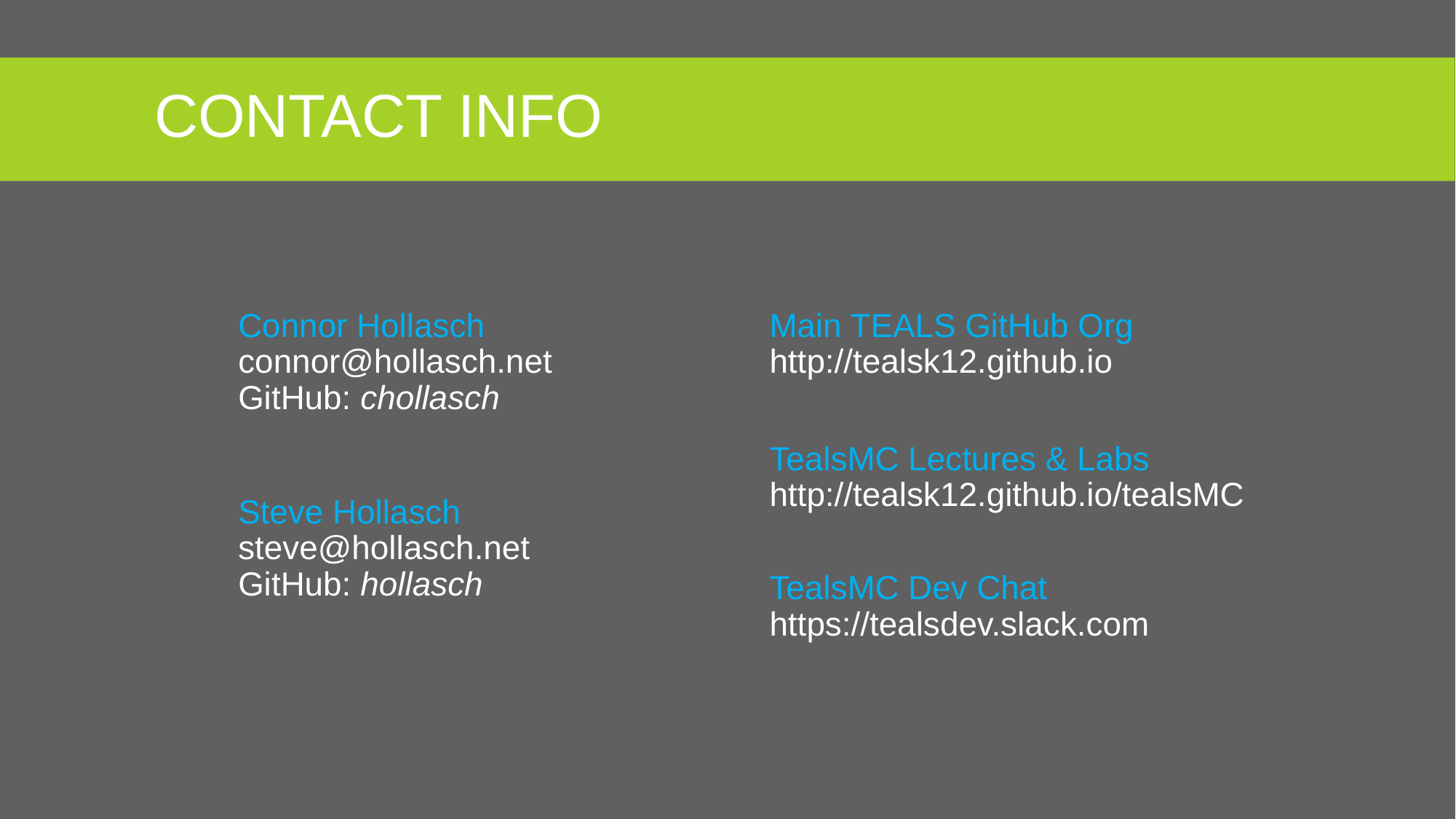

# Contact Info
Connor Hollasch
connor@hollasch.net
GitHub: chollasch

Steve Hollasch
steve@hollasch.net
GitHub: hollasch
Main TEALS GitHub Org
http://tealsk12.github.io
TealsMC Lectures & Labs
http://tealsk12.github.io/tealsMC
TealsMC Dev Chat
https://tealsdev.slack.com